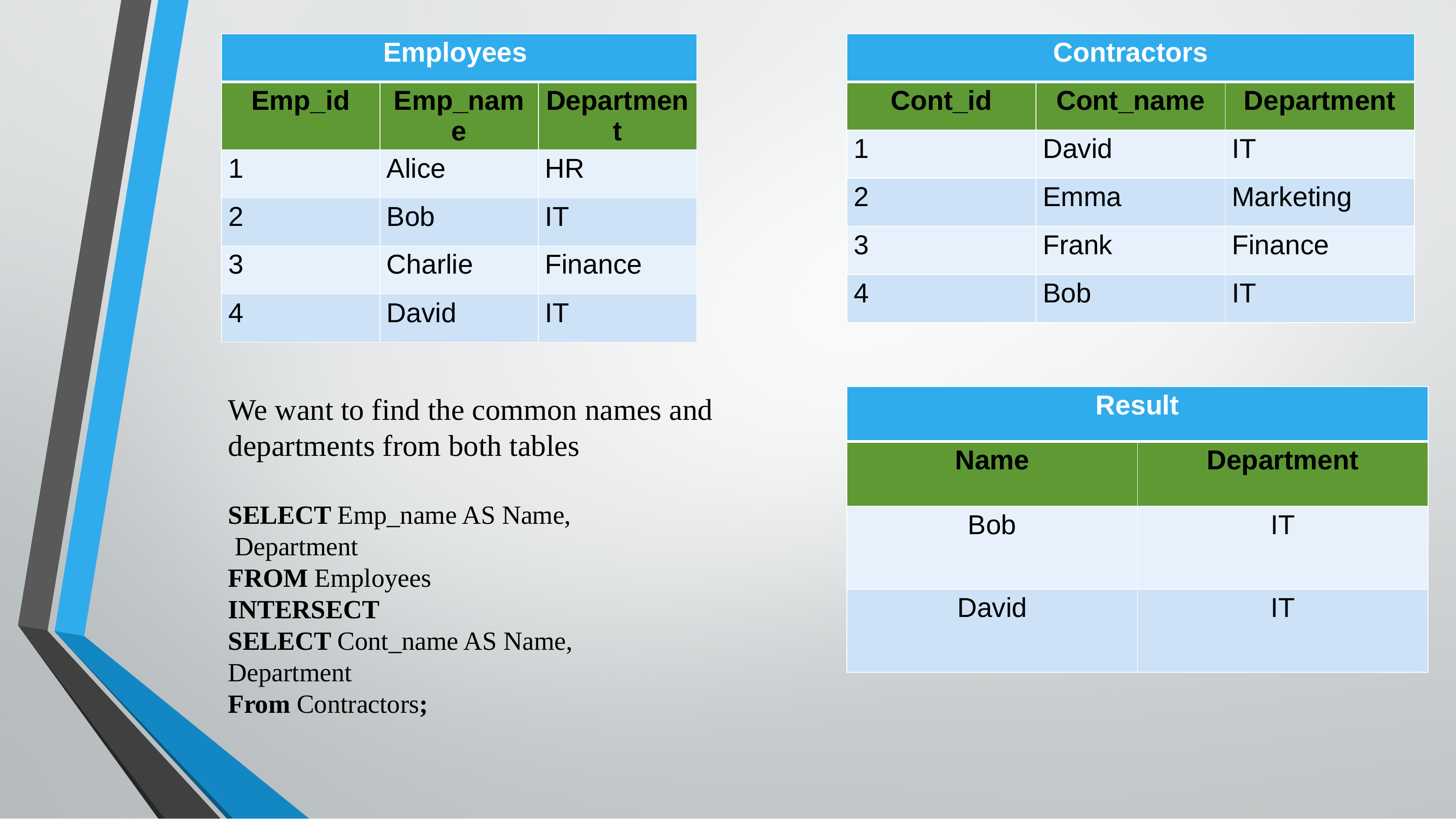

| Employees |  |  |
| --- | --- | --- |
| Emp\_id | Emp\_name | Department |
| 1 | Alice | HR |
| 2 | Bob | IT |
| 3 | Charlie | Finance |
| 4 | David | IT |
| Contractors |  |  |
| --- | --- | --- |
| Cont\_id | Cont\_name | Department |
| 1 | David | IT |
| 2 | Emma | Marketing |
| 3 | Frank | Finance |
| 4 | Bob | IT |
We want to find the common names and departments from both tables

SELECT Emp_name AS Name,
 Department
FROM Employees
INTERSECT
SELECT Cont_name AS Name,
Department
From Contractors;
| Result |  |
| --- | --- |
| Name | Department |
| Bob | IT |
| David | IT |